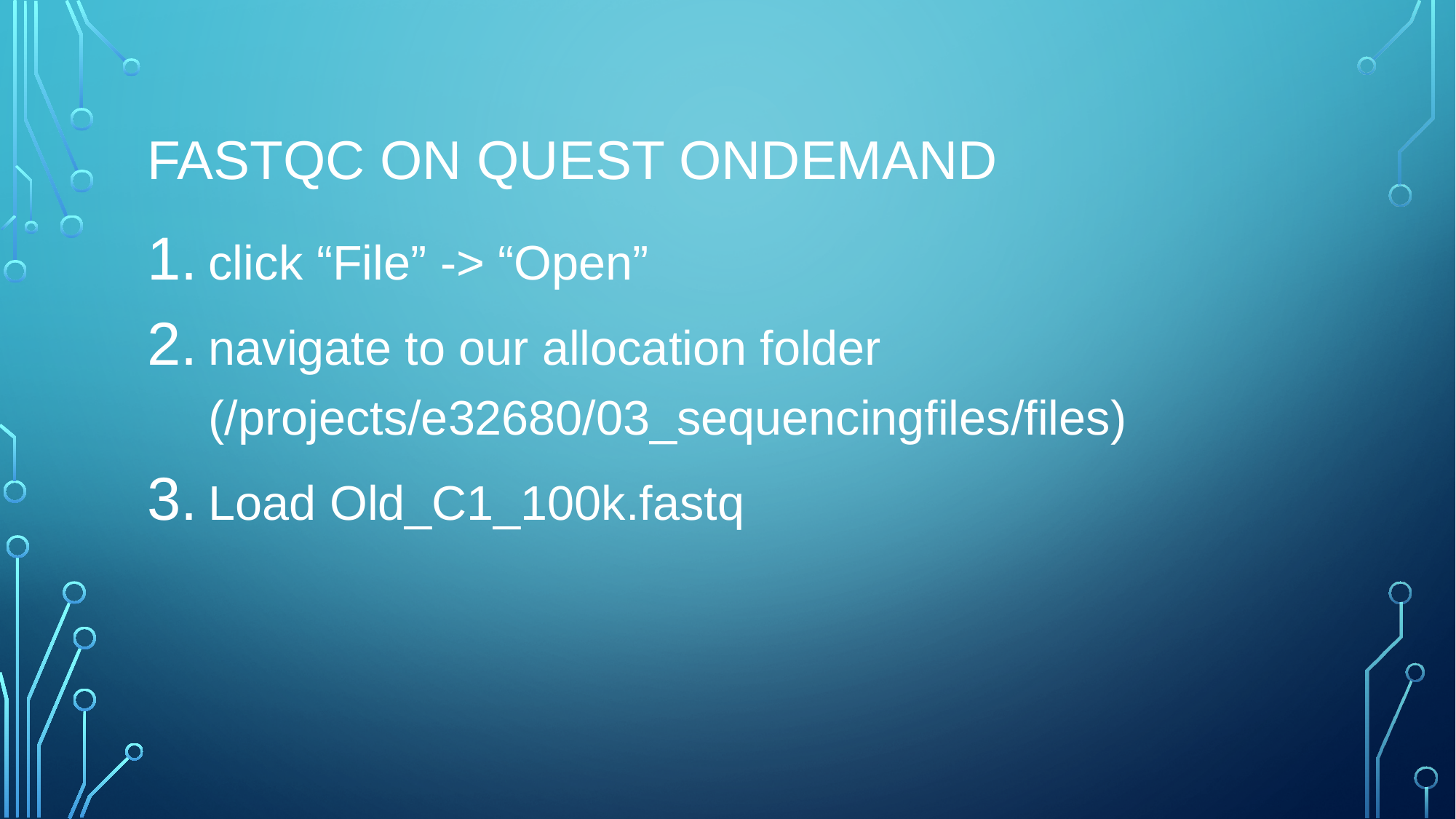

# FastQC on Quest OnDemand
click “File” -> “Open”
navigate to our allocation folder (/projects/e32680/03_sequencingfiles/files)
Load Old_C1_100k.fastq